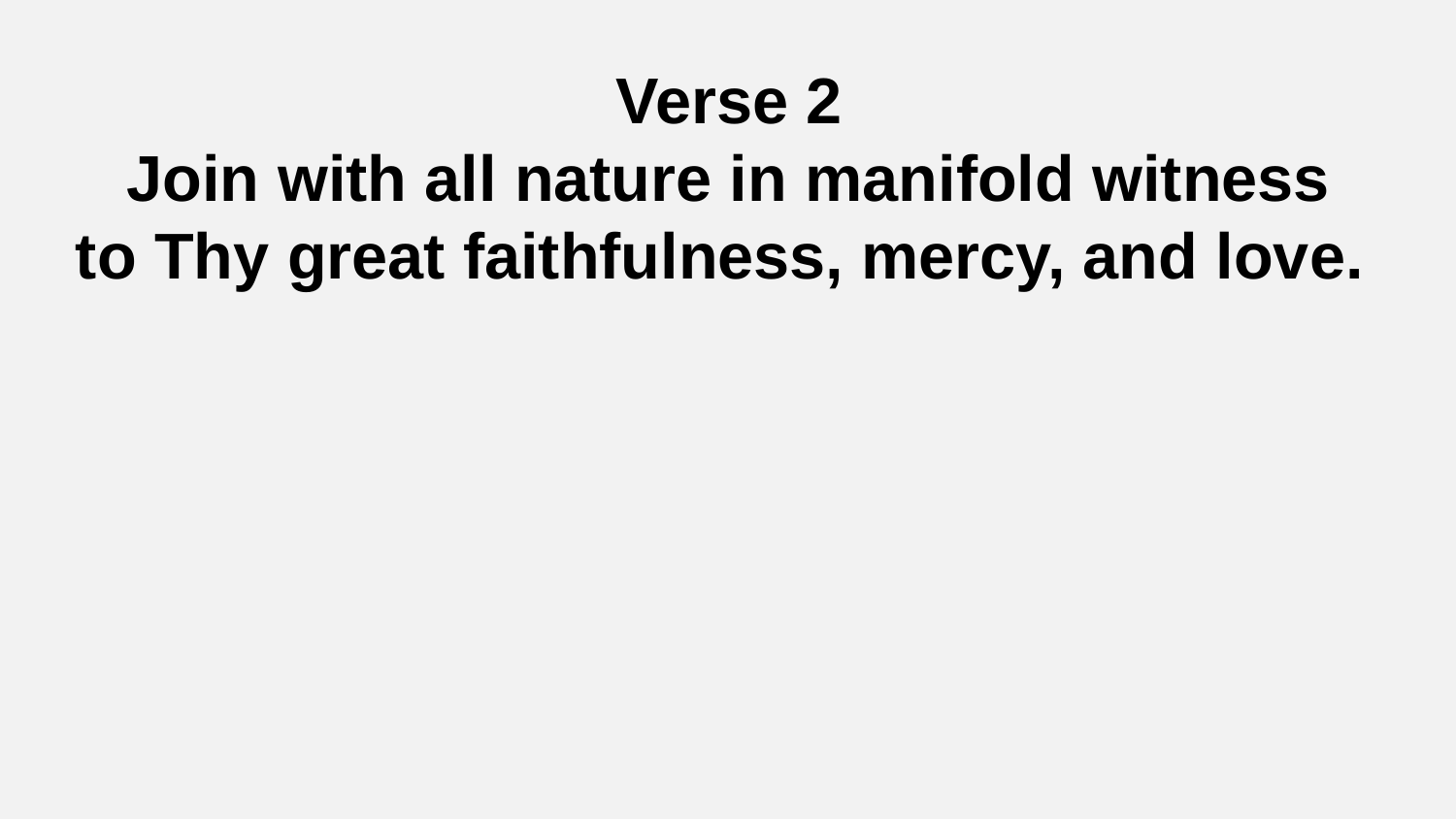

Verse 2
Join with all nature in manifold witness
to Thy great faithfulness, mercy, and love.